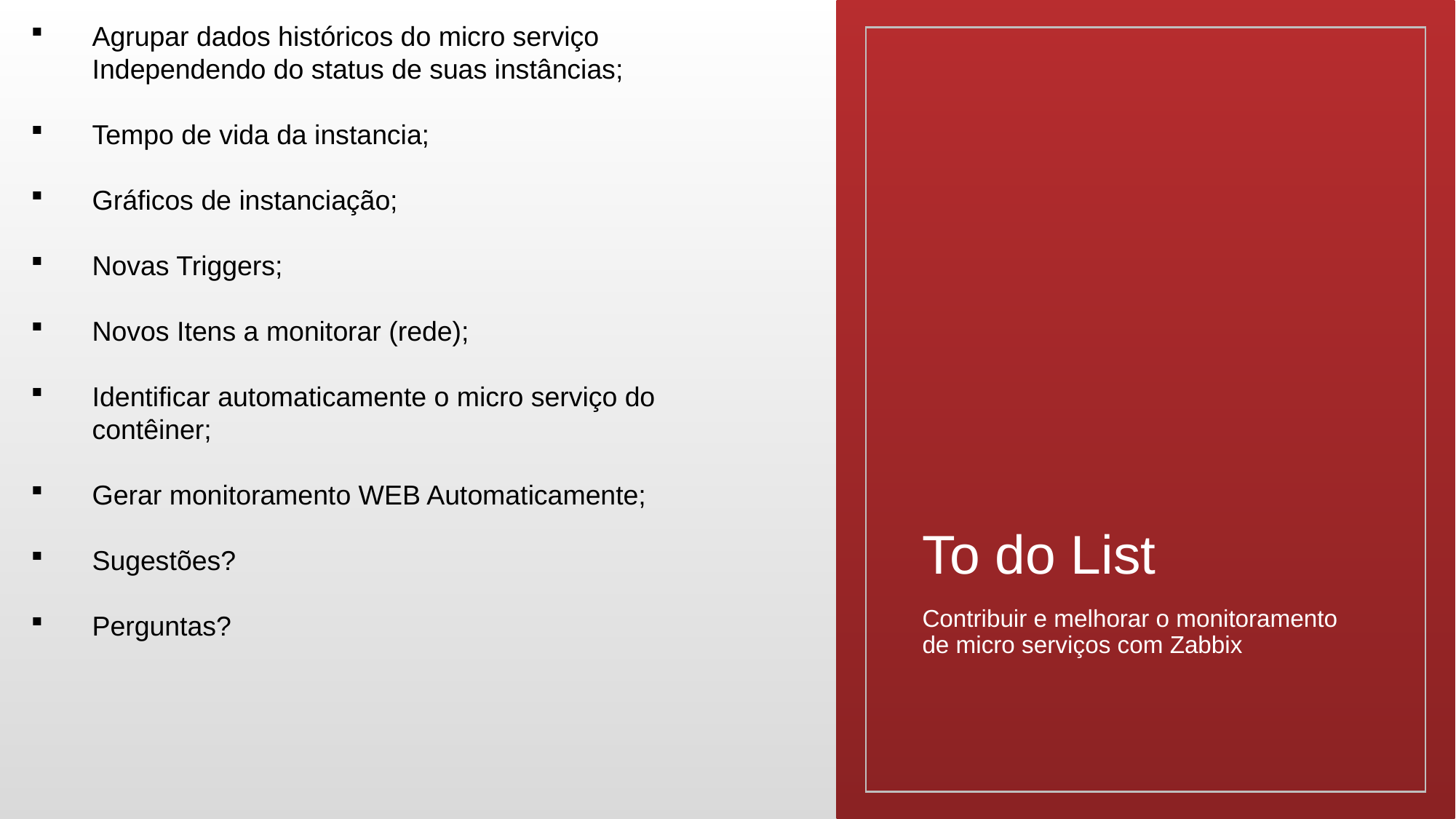

Agrupar dados históricos do micro serviço Independendo do status de suas instâncias;

Tempo de vida da instancia;

Gráficos de instanciação;

Novas Triggers;

Novos Itens a monitorar (rede);

Identificar automaticamente o micro serviço do contêiner;

Gerar monitoramento WEB Automaticamente;

Sugestões?

Perguntas?

# To do List
Contribuir e melhorar o monitoramento de micro serviços com Zabbix